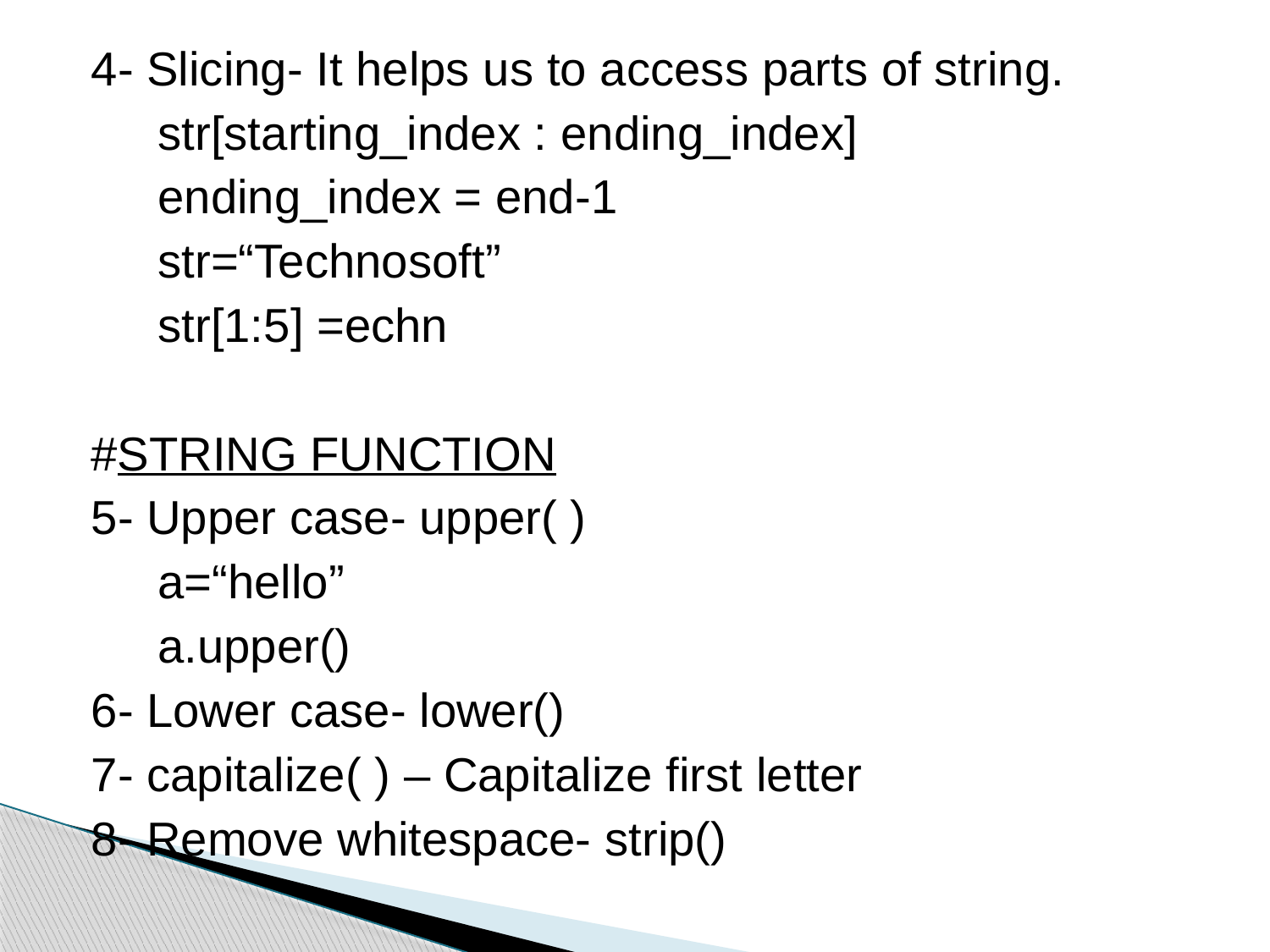

4- Slicing- It helps us to access parts of string.
     str[starting_index : ending_index]
     ending_index = end-1
     str=“Technosoft”
     str[1:5] =echn

#STRING FUNCTION
5- Upper case- upper( )
     a=“hello”
     a.upper()
6- Lower case- lower()
7- capitalize( ) – Capitalize first letter
8- Remove whitespace- strip()